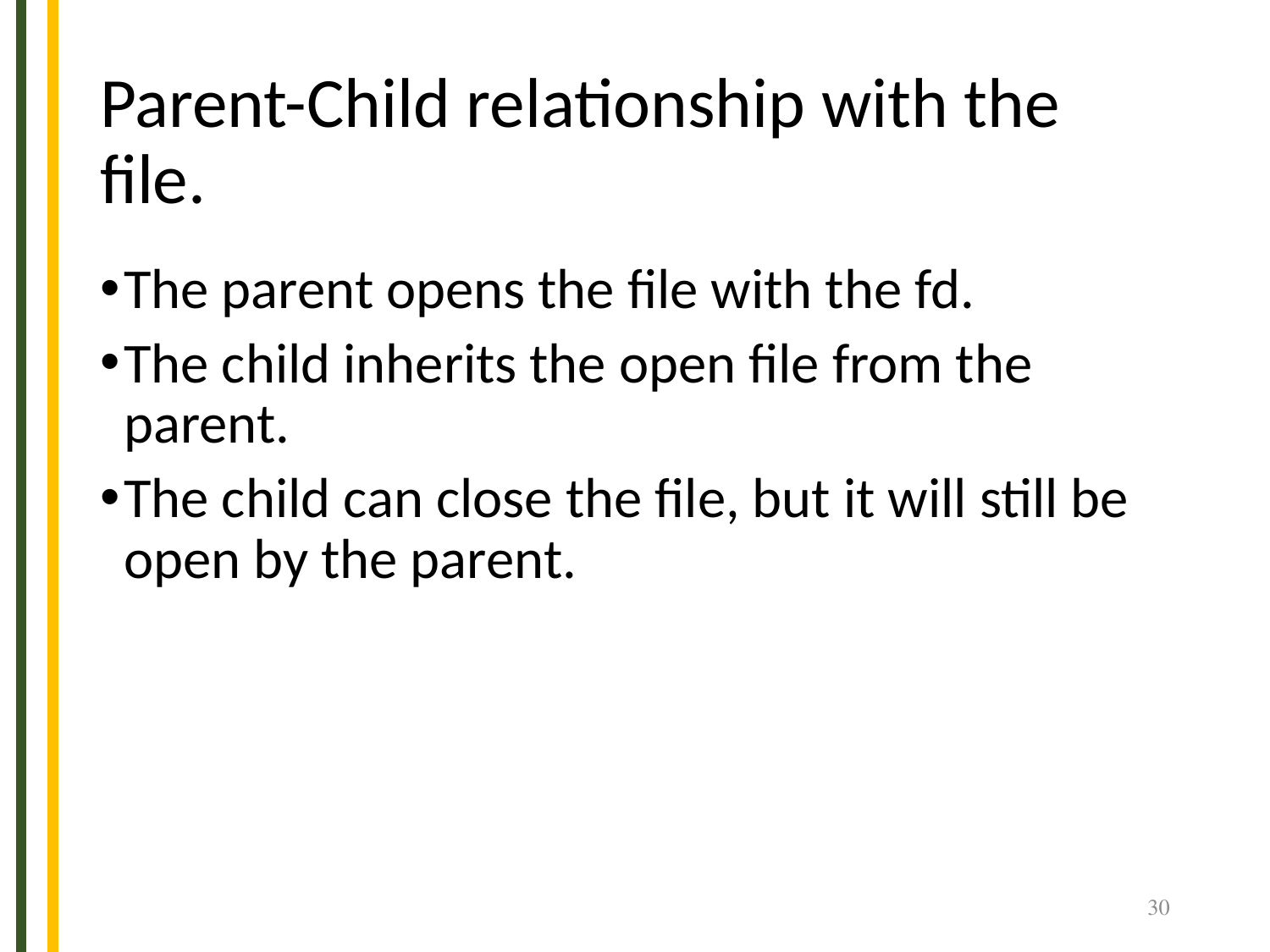

# Parent-Child relationship with the file.
The parent opens the file with the fd.
The child inherits the open file from the parent.
The child can close the file, but it will still be open by the parent.
30